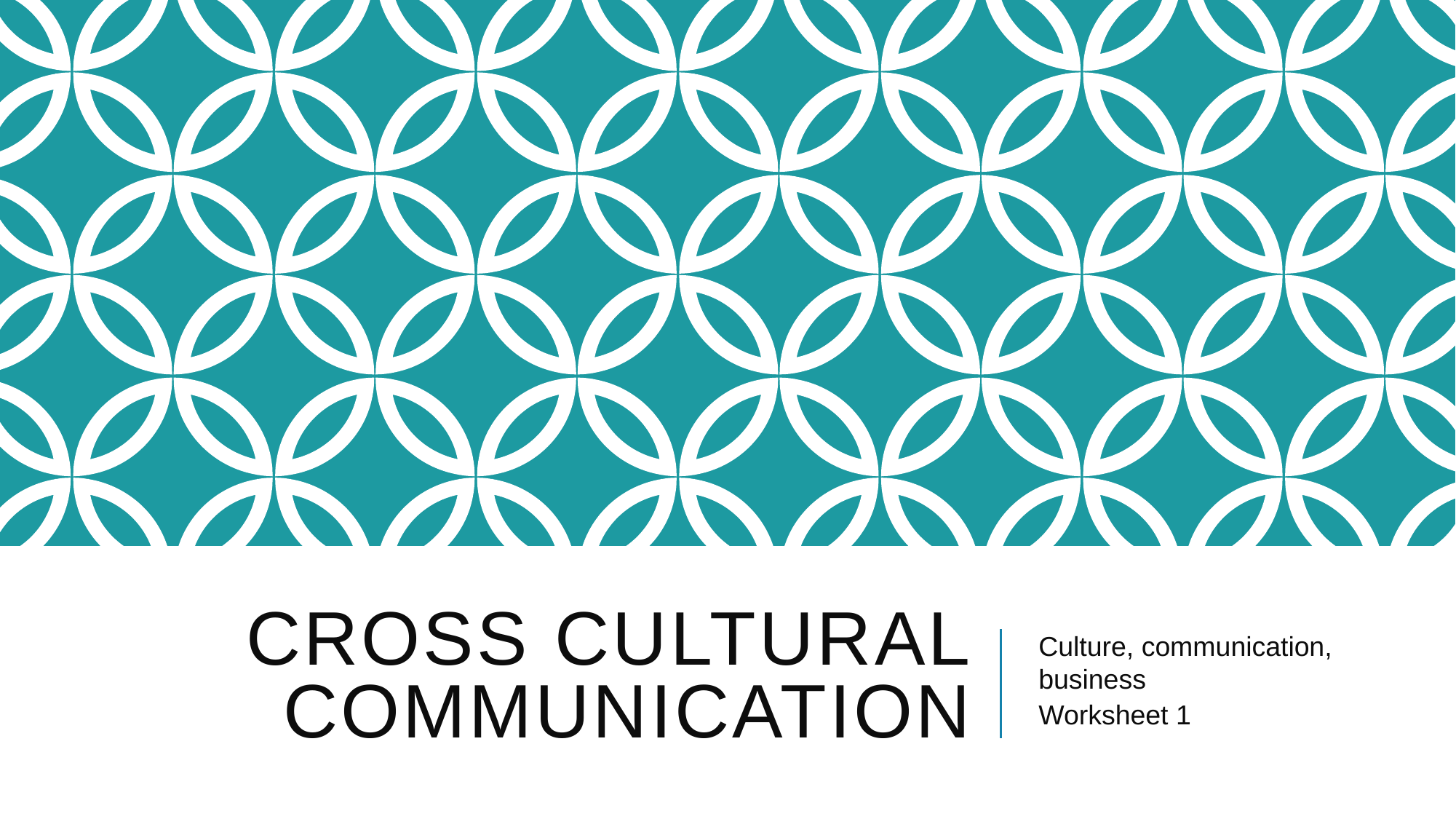

# Cross Cultural Communication
Culture, communication, business
Worksheet 1